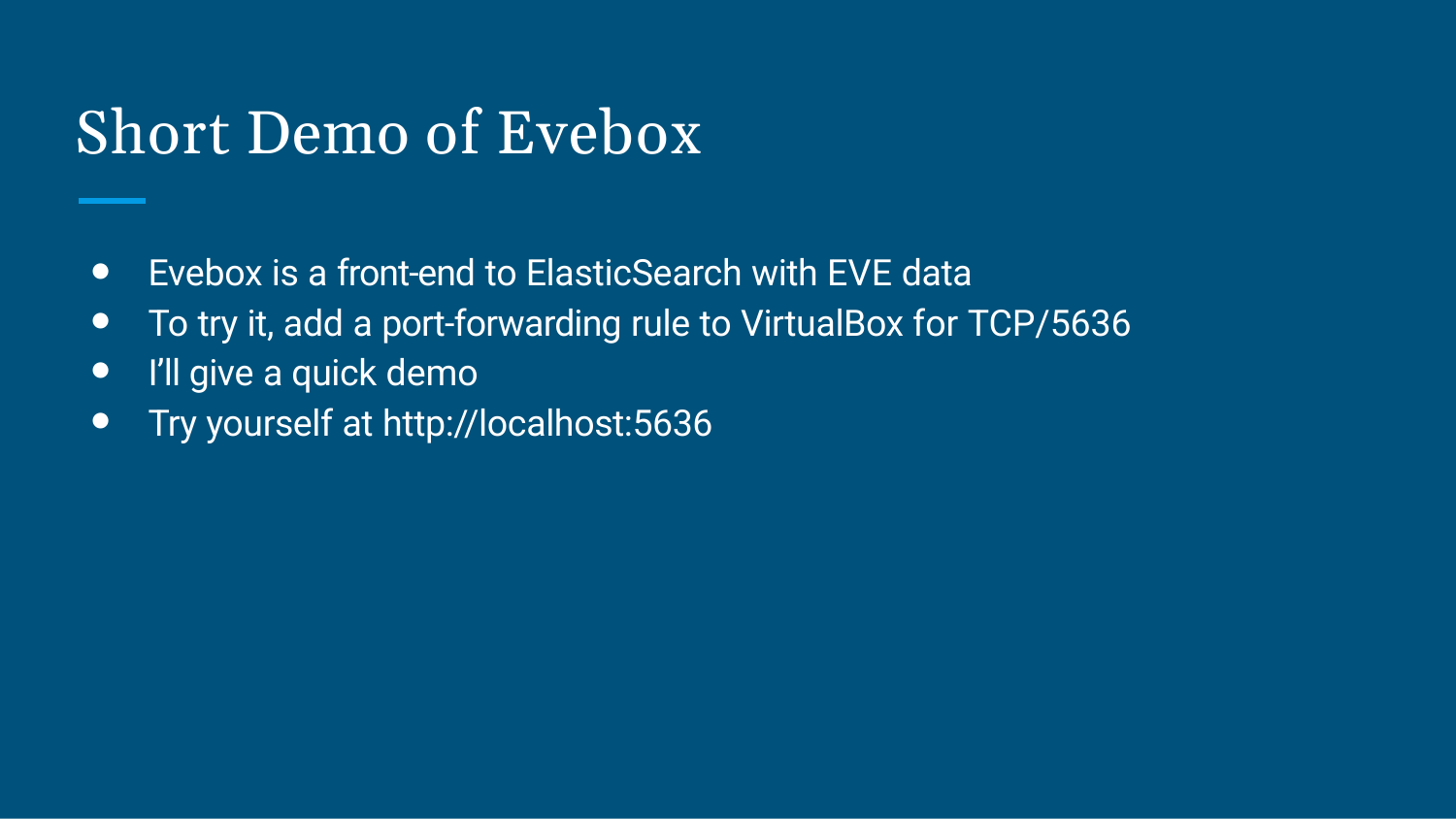

# Short Demo of Evebox
Evebox is a front-end to ElasticSearch with EVE data
To try it, add a port-forwarding rule to VirtualBox for TCP/5636
I’ll give a quick demo
Try yourself at http://localhost:5636